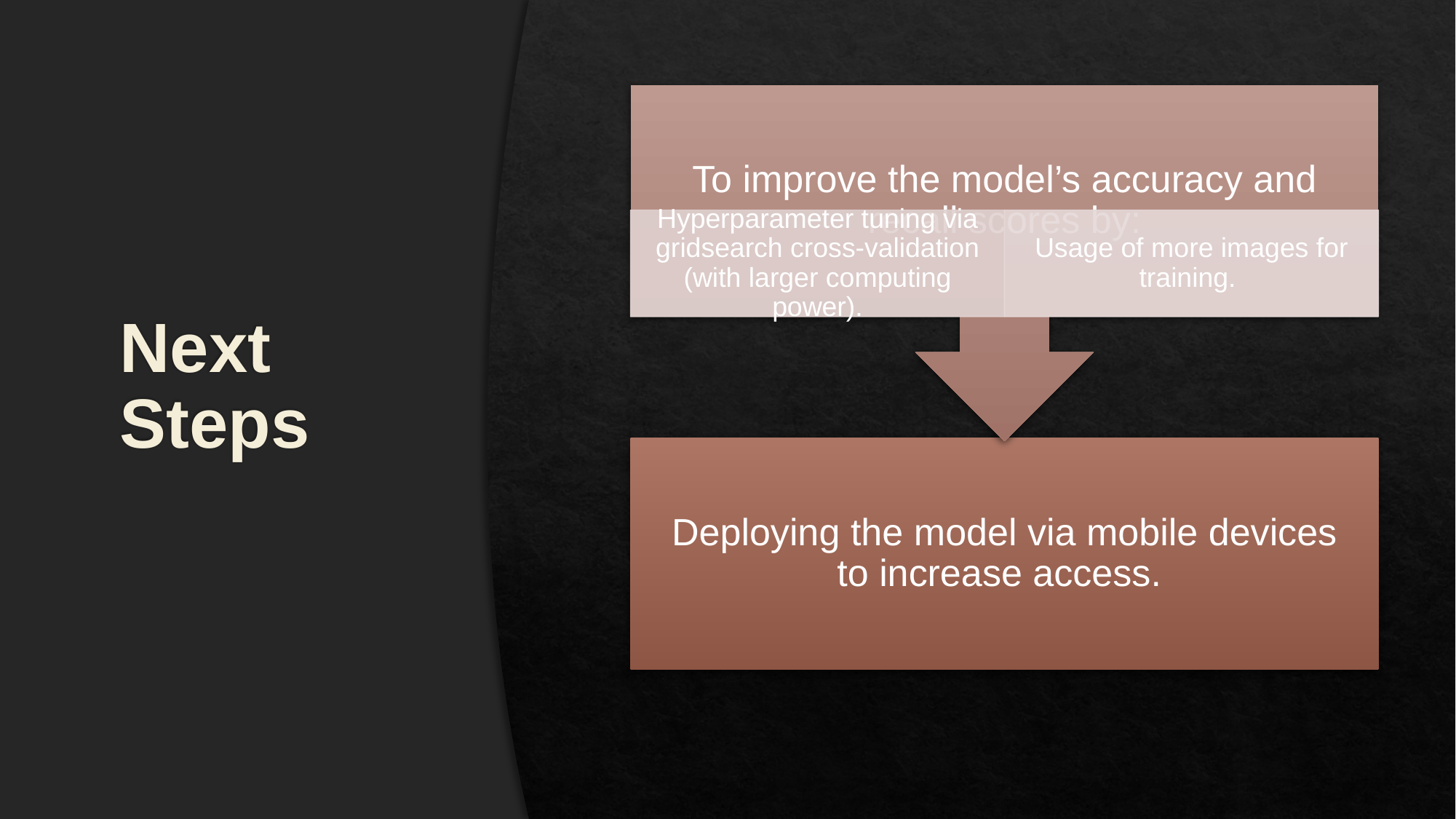

# Next Steps
Deploying the model via mobile devices to increase access.
To improve the model’s accuracy and recall scores by:
Hyperparameter tuning via gridsearch cross-validation (with larger computing power).
Usage of more images for training.